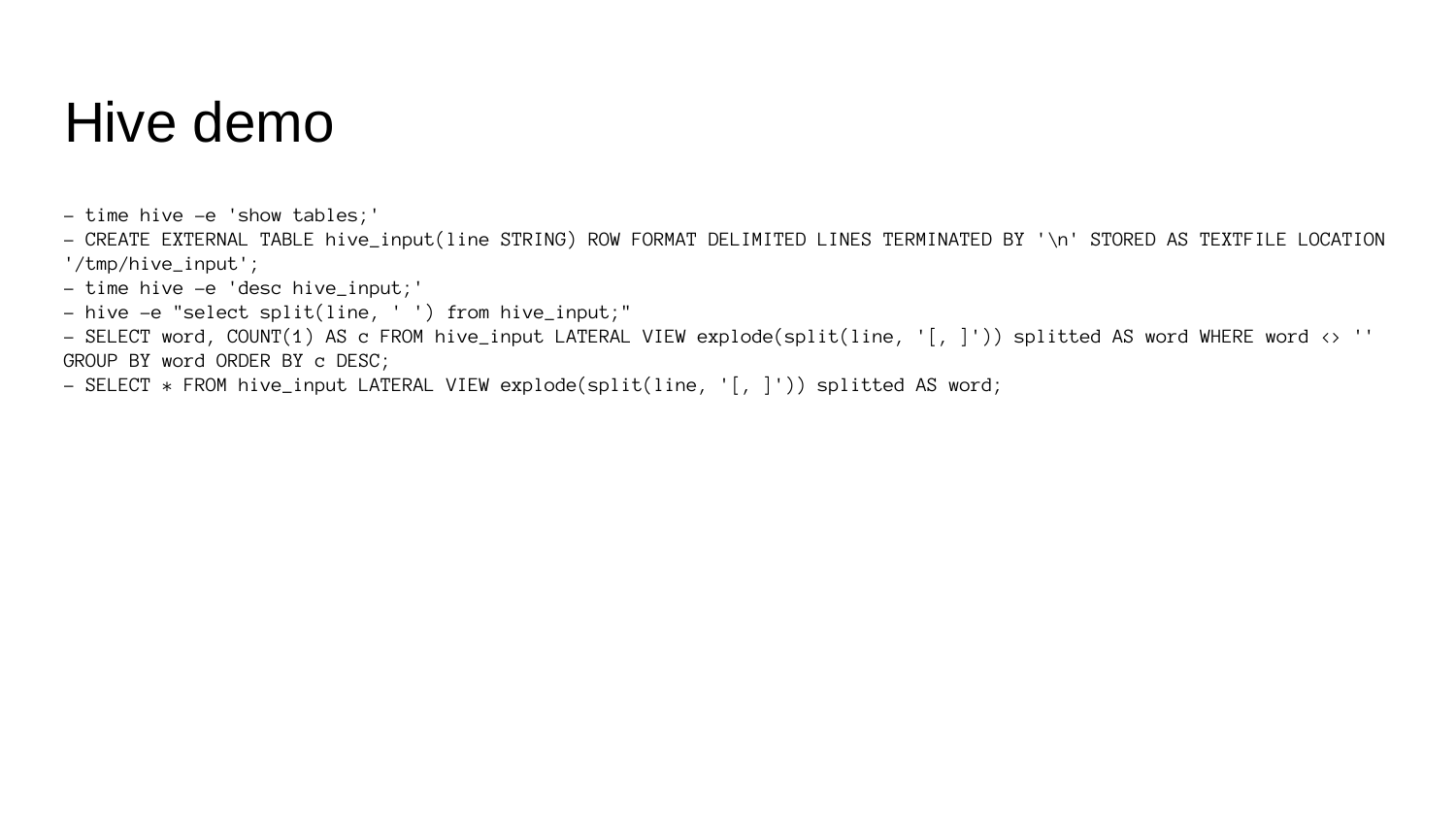

# Hive demo
- time hive -e 'show tables;'
- CREATE EXTERNAL TABLE hive_input(line STRING) ROW FORMAT DELIMITED LINES TERMINATED BY '\n' STORED AS TEXTFILE LOCATION '/tmp/hive_input';
- time hive -e 'desc hive_input;'
- hive -e "select split(line, ' ') from hive_input;"
- SELECT word, COUNT(1) AS c FROM hive_input LATERAL VIEW explode(split(line, '[, ]')) splitted AS word WHERE word <> '' GROUP BY word ORDER BY c DESC;
- SELECT * FROM hive_input LATERAL VIEW explode(split(line, '[, ]')) splitted AS word;